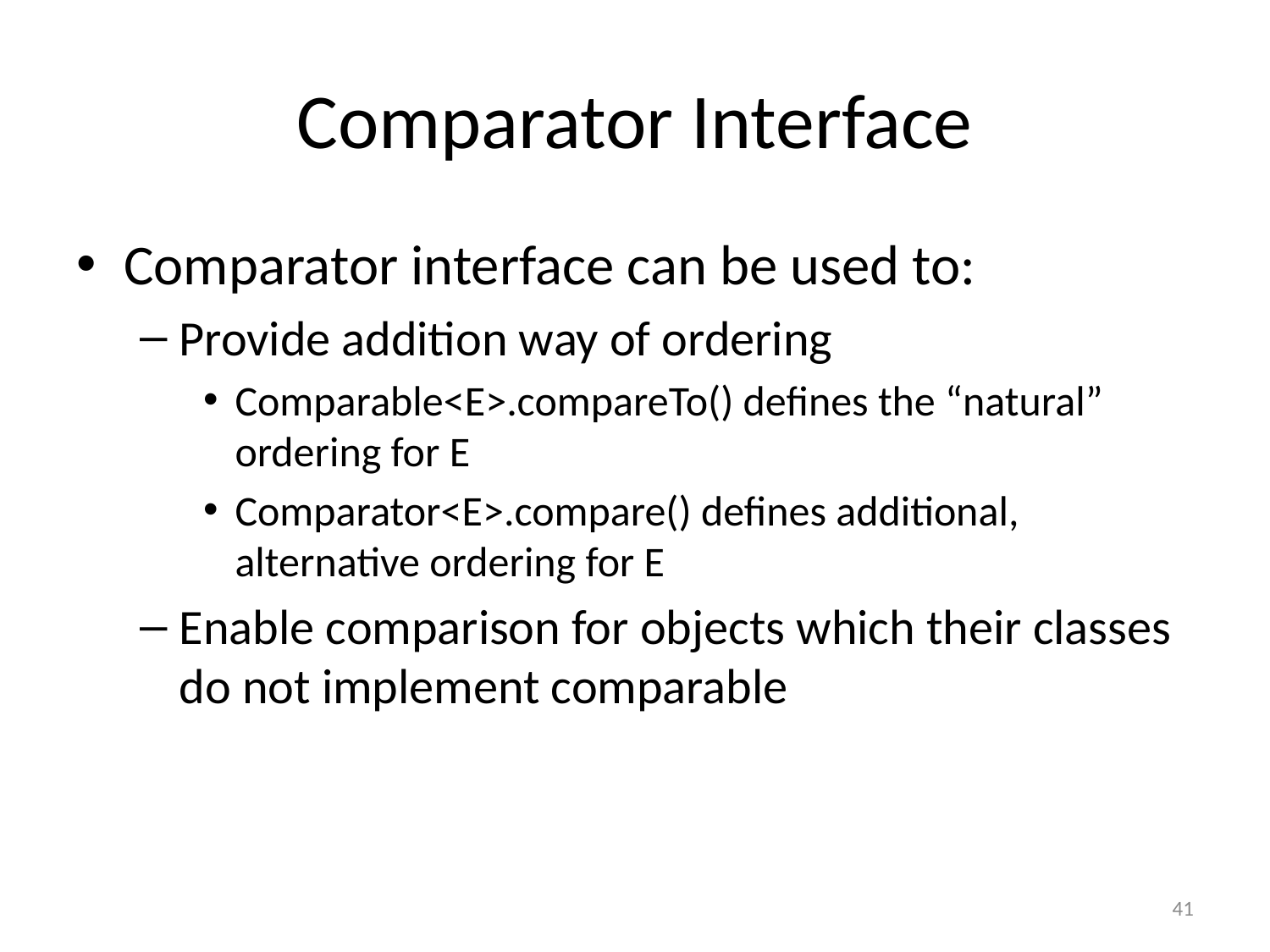

# Comparator Interface
Comparator interface can be used to:
Provide addition way of ordering
Comparable<E>.compareTo() defines the “natural” ordering for E
Comparator<E>.compare() defines additional, alternative ordering for E
Enable comparison for objects which their classes do not implement comparable
41